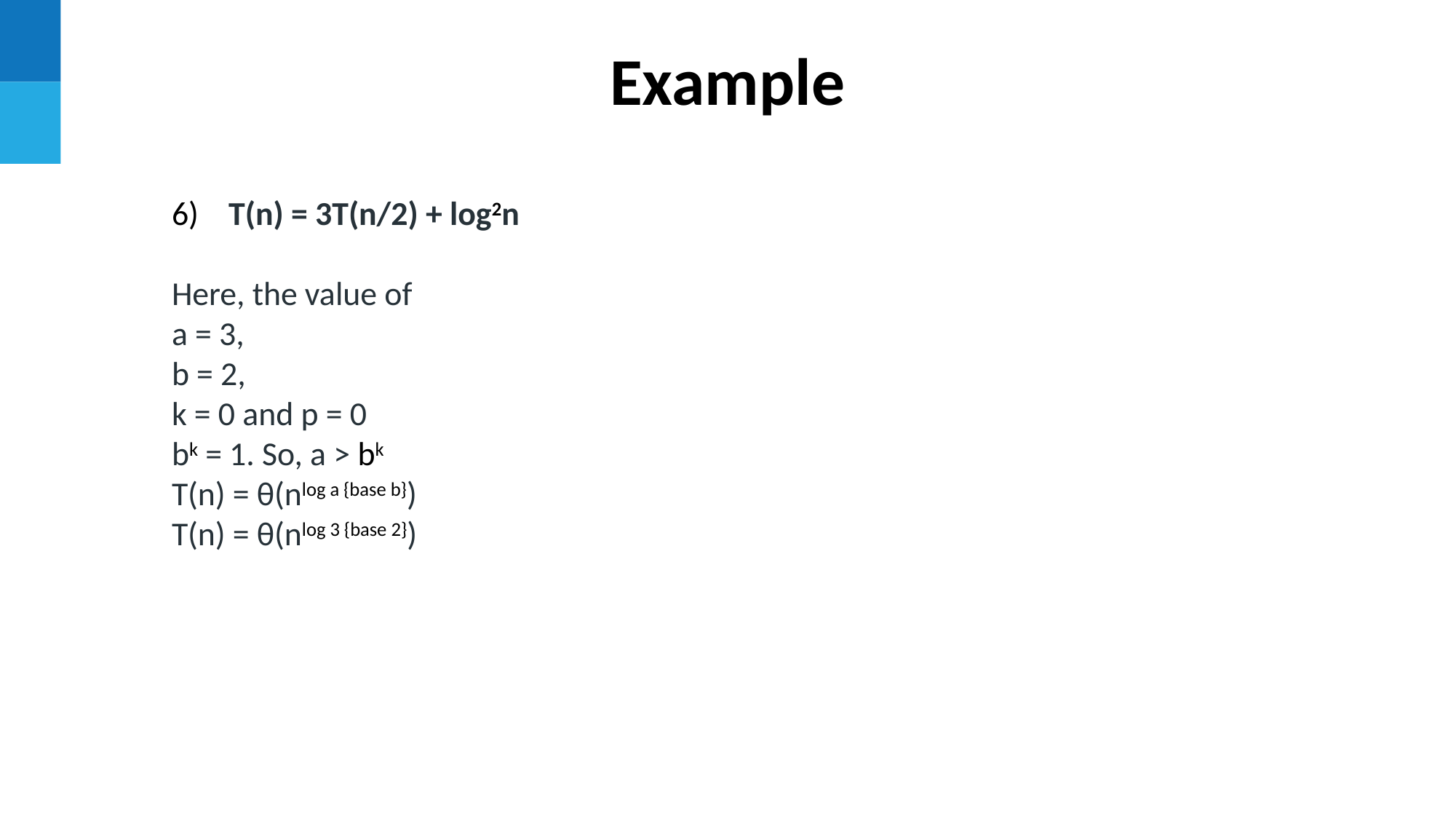

Example
6)    T(n) = 3T(n/2) + log2n

Here, the value of
a = 3,
b = 2,
k = 0 and p = 0
bk = 1. So, a > bk
T(n) = θ(nlog a {base b})
T(n) = θ(nlog 3 {base 2})